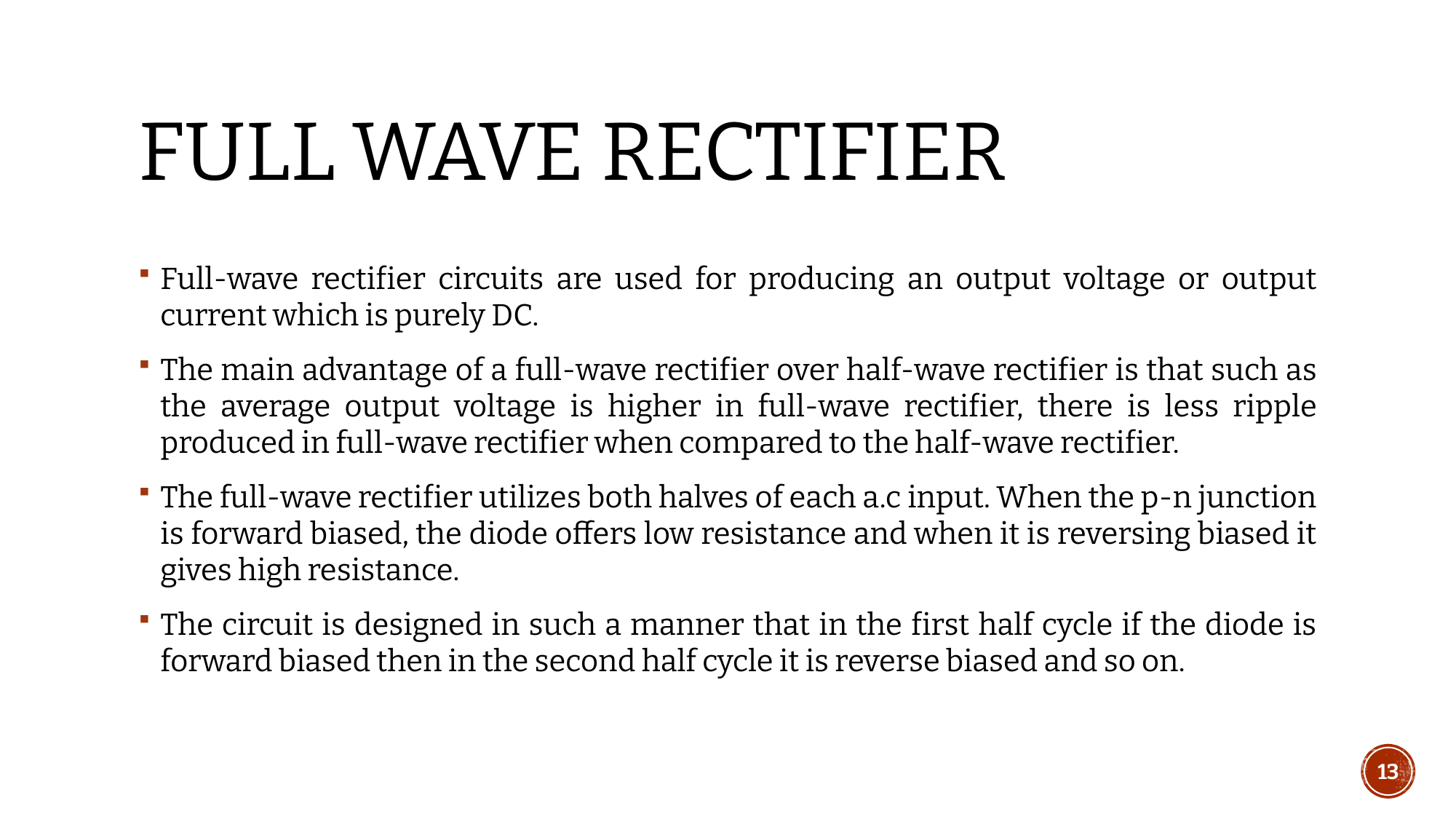

# Full Wave Rectifier
Full-wave rectifier circuits are used for producing an output voltage or output current which is purely DC.
The main advantage of a full-wave rectifier over half-wave rectifier is that such as the average output voltage is higher in full-wave rectifier, there is less ripple produced in full-wave rectifier when compared to the half-wave rectifier.
The full-wave rectifier utilizes both halves of each a.c input. When the p-n junction is forward biased, the diode offers low resistance and when it is reversing biased it gives high resistance.
The circuit is designed in such a manner that in the first half cycle if the diode is forward biased then in the second half cycle it is reverse biased and so on.
13